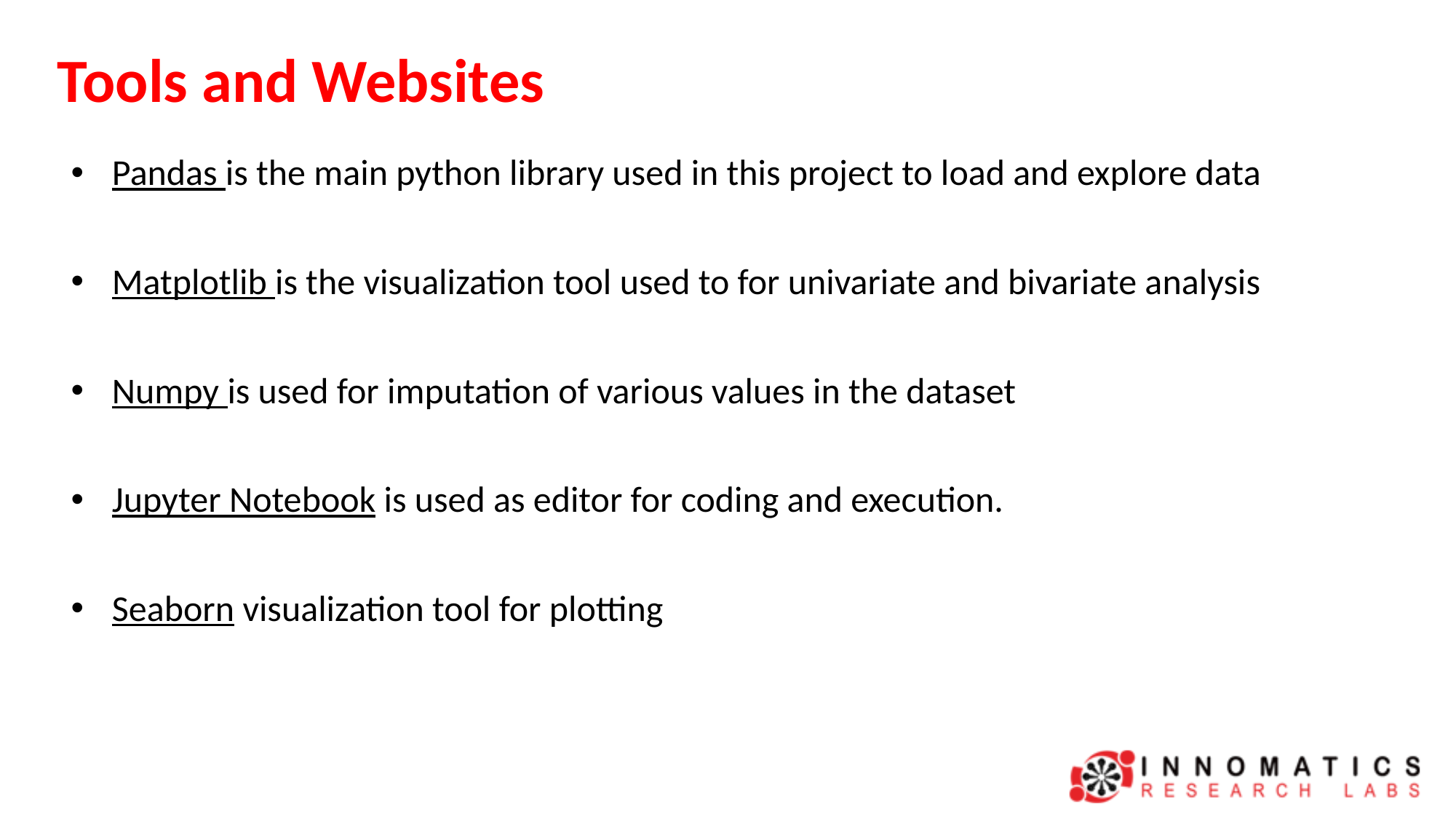

# Tools and Websites
Pandas is the main python library used in this project to load and explore data

Matplotlib is the visualization tool used to for univariate and bivariate analysis

Numpy is used for imputation of various values in the dataset

Jupyter Notebook is used as editor for coding and execution.

Seaborn visualization tool for plotting